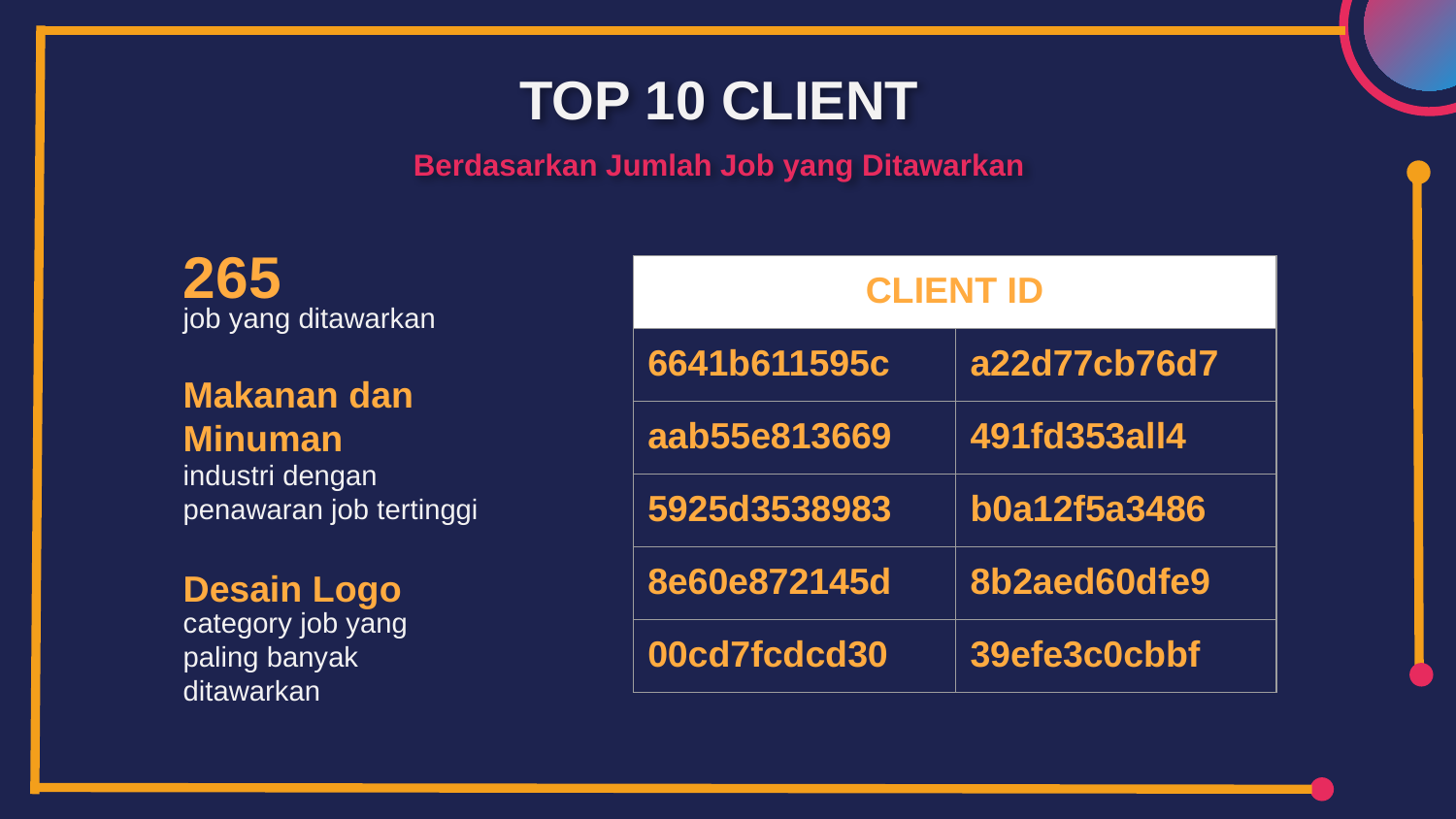

TOP 10 CLIENT

Berdasarkan Jumlah Job yang Ditawarkan

265
| CLIENT ID |  |
| --- | --- |
| 6641b611595c | a22d77cb76d7 |
| aab55e813669 | 491fd353all4 |
| 5925d3538983 | b0a12f5a3486 |
| 8e60e872145d | 8b2aed60dfe9 |
| 00cd7fcdcd30 | 39efe3c0cbbf |
job yang ditawarkan
Makanan dan Minuman
industri dengan penawaran job tertinggi
Desain Logo
category job yang paling banyak ditawarkan